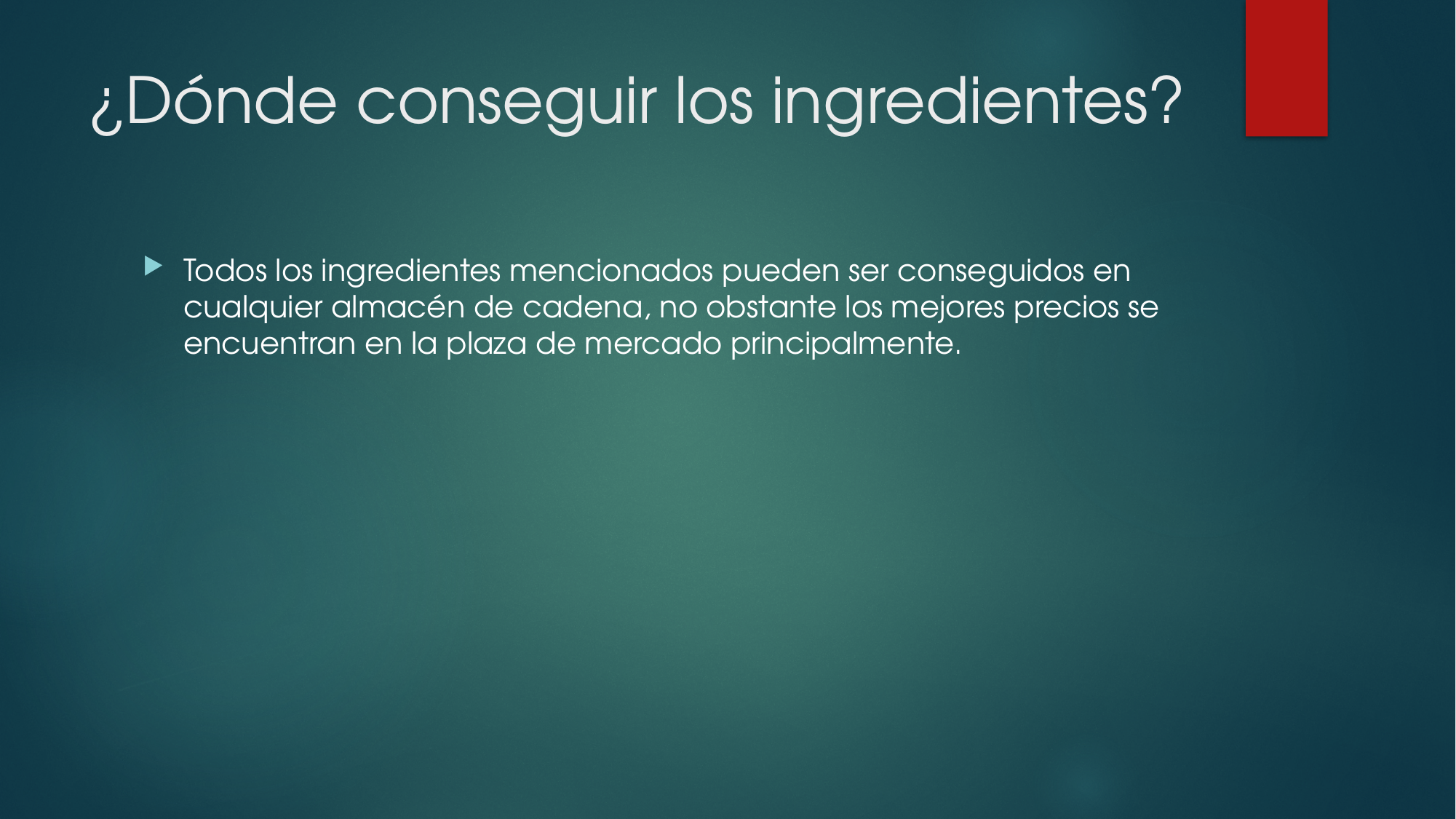

# ¿Dónde conseguir los ingredientes?
Todos los ingredientes mencionados pueden ser conseguidos en cualquier almacén de cadena, no obstante los mejores precios se encuentran en la plaza de mercado principalmente.